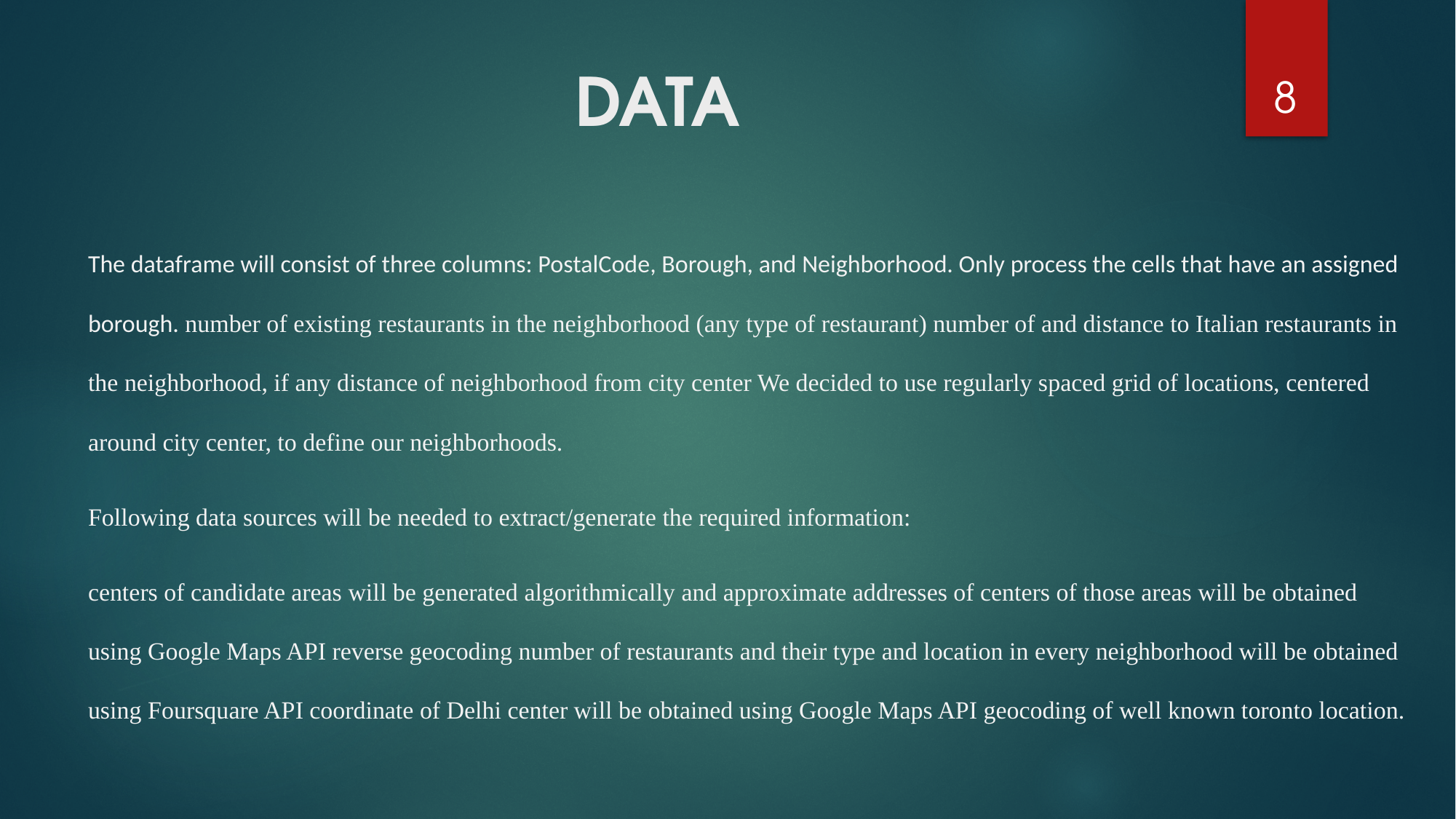

8
# DATA

The dataframe will consist of three columns: PostalCode, Borough, and Neighborhood. Only process the cells that have an assigned borough. number of existing restaurants in the neighborhood (any type of restaurant) number of and distance to Italian restaurants in the neighborhood, if any distance of neighborhood from city center We decided to use regularly spaced grid of locations, centered around city center, to define our neighborhoods.
Following data sources will be needed to extract/generate the required information:
centers of candidate areas will be generated algorithmically and approximate addresses of centers of those areas will be obtained using Google Maps API reverse geocoding number of restaurants and their type and location in every neighborhood will be obtained using Foursquare API coordinate of Delhi center will be obtained using Google Maps API geocoding of well known toronto location.